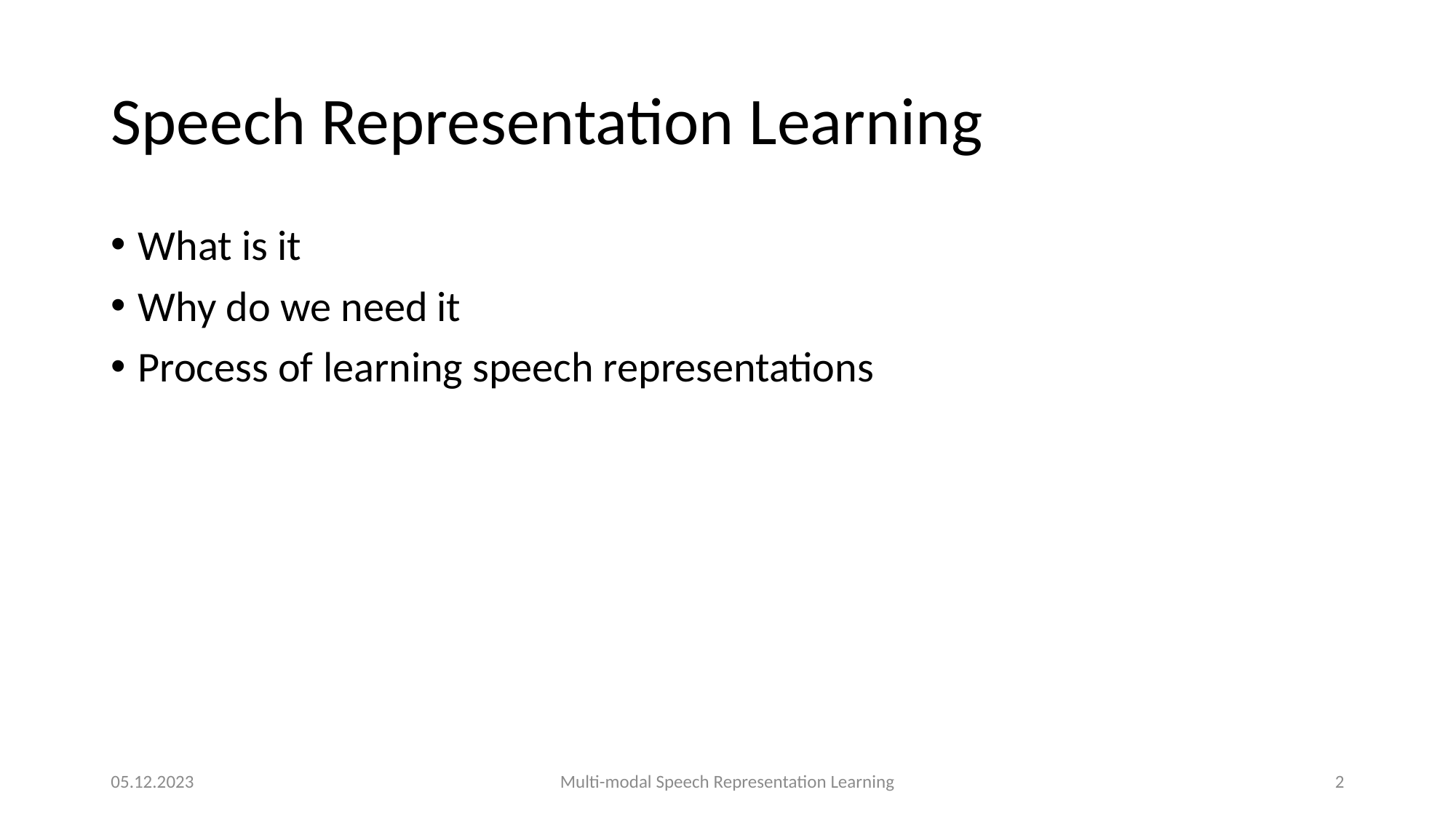

# Speech Representation Learning
What is it
Why do we need it
Process of learning speech representations
05.12.2023
Multi-modal Speech Representation Learning
2